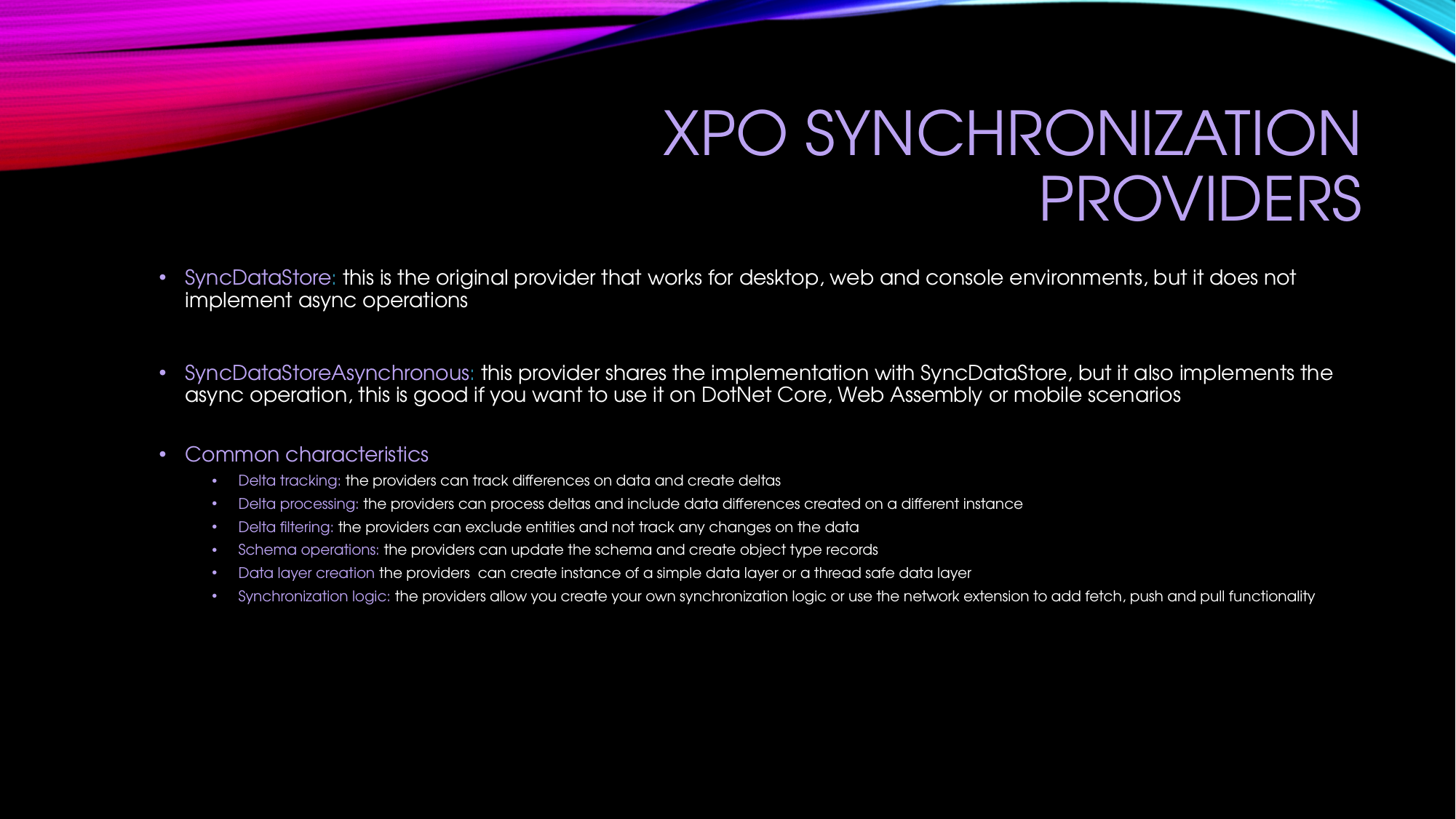

# XPO Synchronization Providers
SyncDataStore: this is the original provider that works for desktop, web and console environments, but it does not implement async operations

SyncDataStoreAsynchronous: this provider shares the implementation with SyncDataStore, but it also implements the async operation, this is good if you want to use it on DotNet Core, Web Assembly or mobile scenarios

Common characteristics
Delta tracking: the providers can track differences on data and create deltas
Delta processing: the providers can process deltas and include data differences created on a different instance
Delta filtering: the providers can exclude entities and not track any changes on the data
Schema operations: the providers can update the schema and create object type records
Data layer creation the providers  can create instance of a simple data layer or a thread safe data layer
Synchronization logic: the providers allow you create your own synchronization logic or use the network extension to add fetch, push and pull functionality